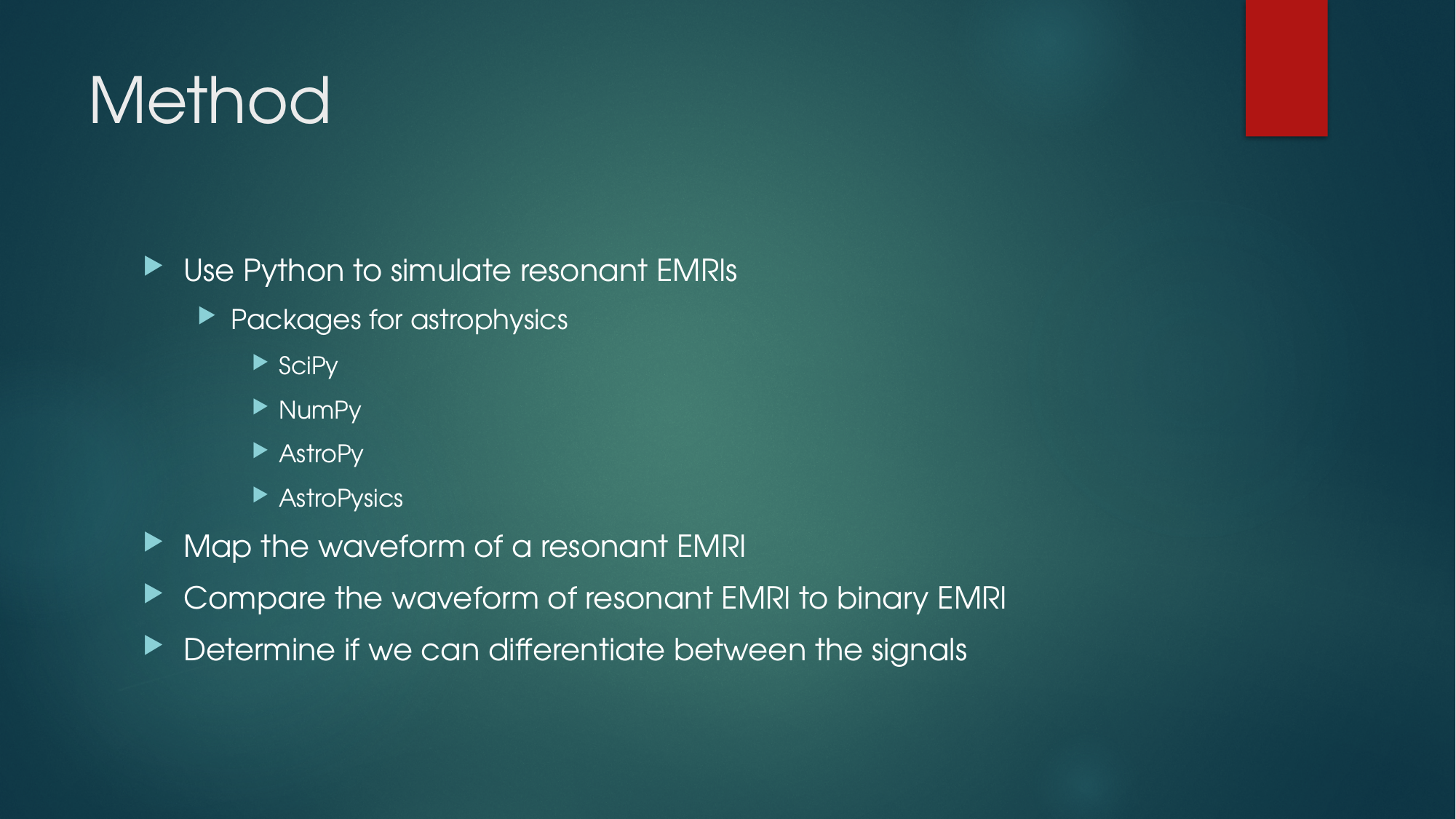

# Method
Use Python to simulate resonant EMRIs
Packages for astrophysics
SciPy
NumPy
AstroPy
AstroPysics
Map the waveform of a resonant EMRI
Compare the waveform of resonant EMRI to binary EMRI
Determine if we can differentiate between the signals